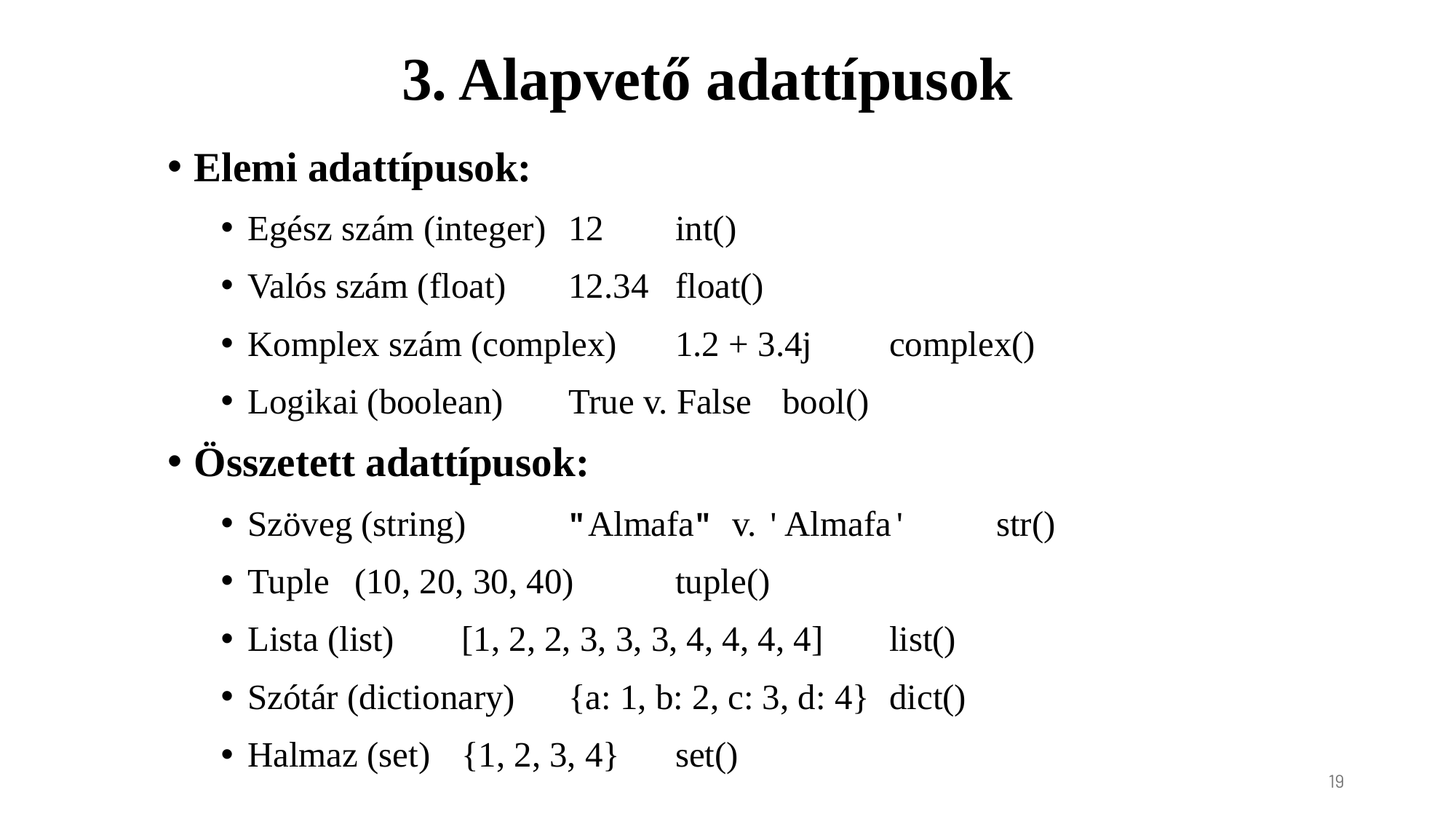

# 3. Alapvető adattípusok
Elemi adattípusok:
Egész szám (integer) 		12				int()
Valós szám (float)		12.34				float()
Komplex szám (complex) 	1.2 + 3.4j			complex()
Logikai (boolean)		True v. False			bool()
Összetett adattípusok:
Szöveg (string)			"Almafa"  v. 'Almafa'	str()
Tuple				(10, 20, 30, 40)		tuple()
Lista (list)			[1, 2, 2, 3, 3, 3, 4, 4, 4, 4]	list()
Szótár (dictionary)		{a: 1, b: 2, c: 3, d: 4}		dict()
Halmaz (set)			{1, 2, 3, 4}			set()
19